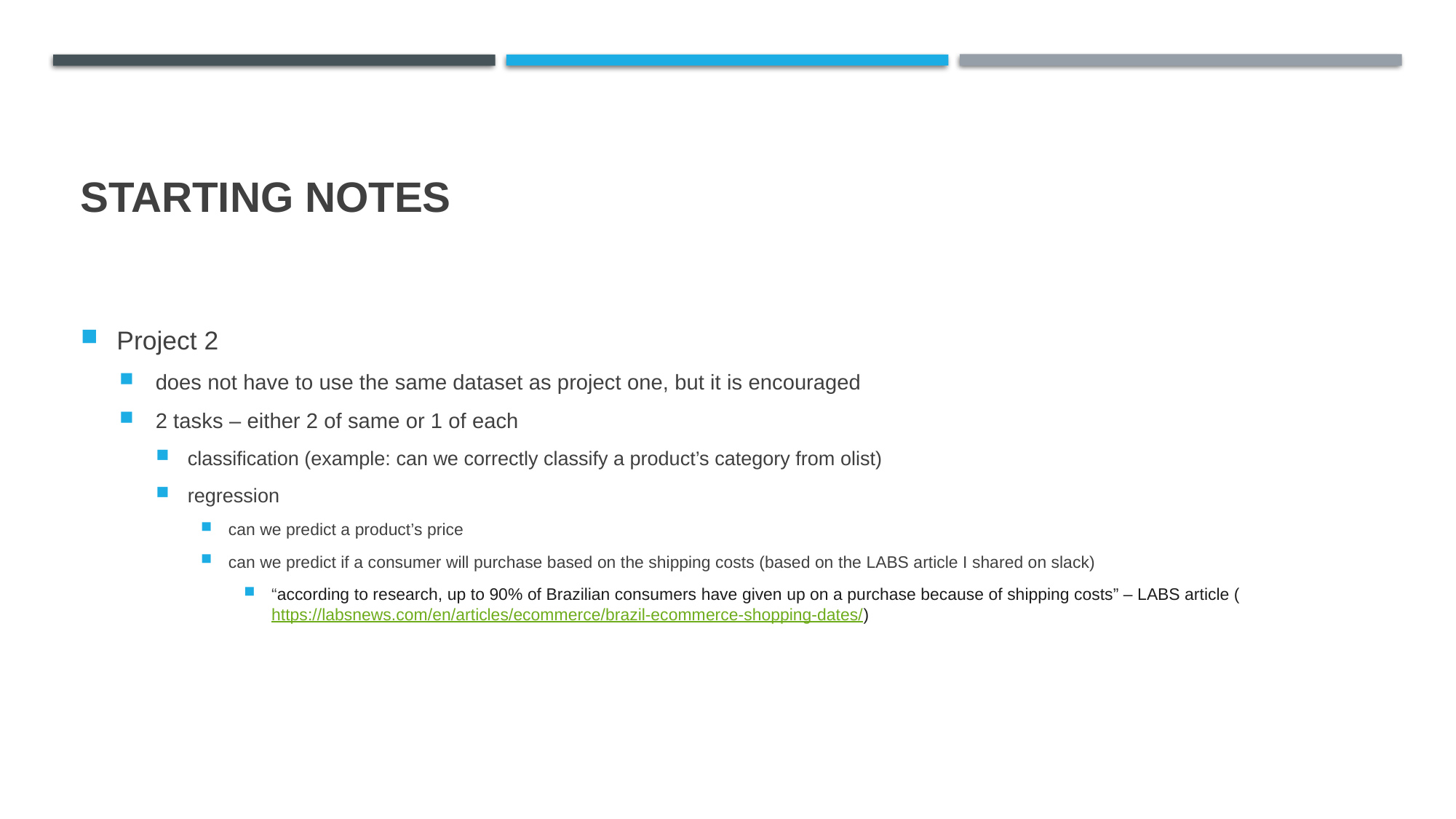

# starting notes
Project 2
does not have to use the same dataset as project one, but it is encouraged
2 tasks – either 2 of same or 1 of each
classification (example: can we correctly classify a product’s category from olist)
regression
can we predict a product’s price
can we predict if a consumer will purchase based on the shipping costs (based on the LABS article I shared on slack)
“according to research, up to 90% of Brazilian consumers have given up on a purchase because of shipping costs” – LABS article (https://labsnews.com/en/articles/ecommerce/brazil-ecommerce-shopping-dates/)